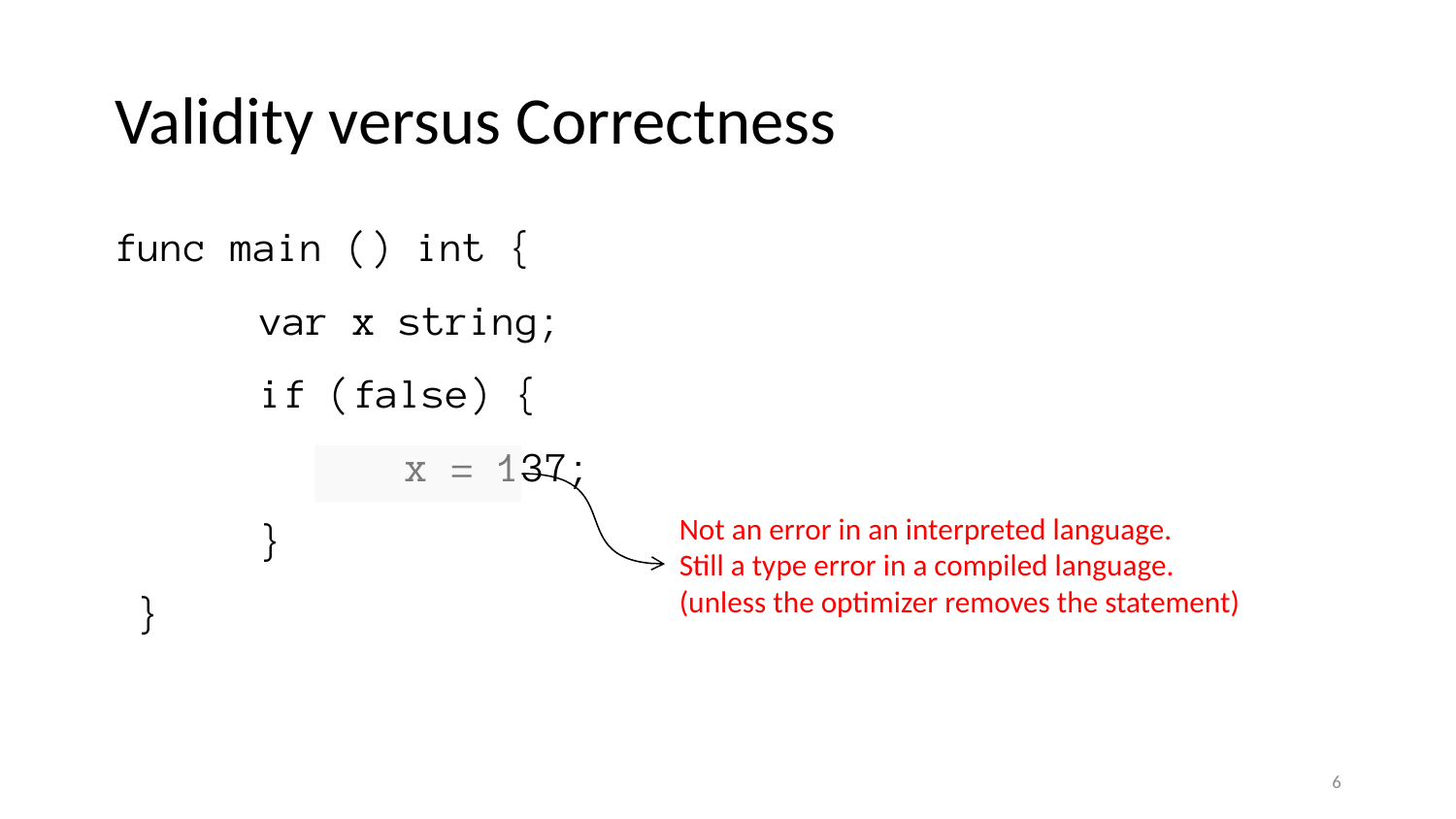

# Validity versus Correctness
func main () int {
	var x string;
	if (false) {
		x = 137;
	}
 }

Not an error in an interpreted language.
Still a type error in a compiled language.
(unless the optimizer removes the statement)
6